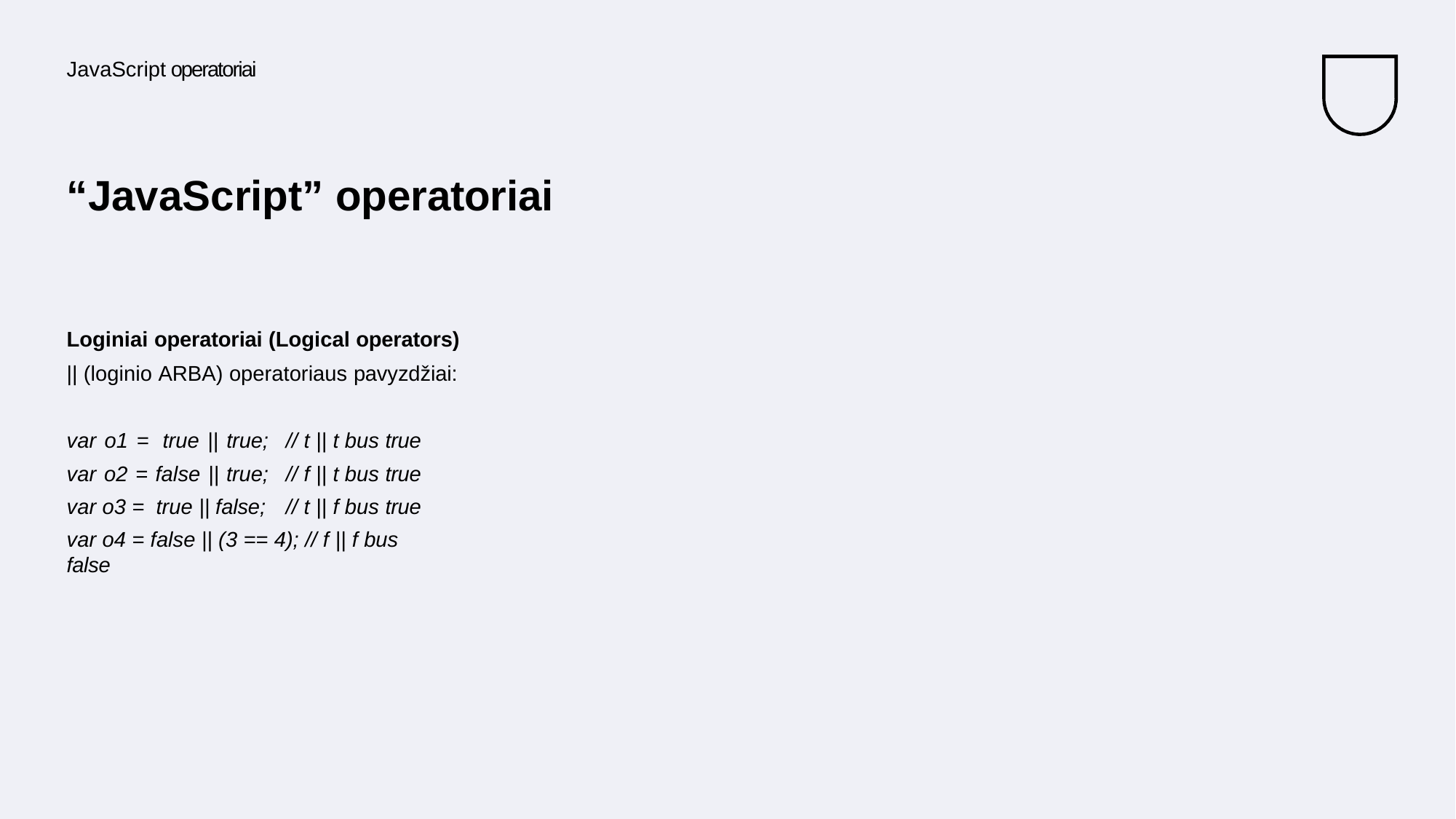

# JavaScript operatoriai
“JavaScript” operatoriai
Loginiai operatoriai (Logical operators)
|| (loginio ARBA) operatoriaus pavyzdžiai:
var o1 = true || true; var o2 = false || true; var o3 = true || false;
// t || t bus true
// f || t bus true
// t || f bus true
var o4 = false || (3 == 4); // f || f bus false